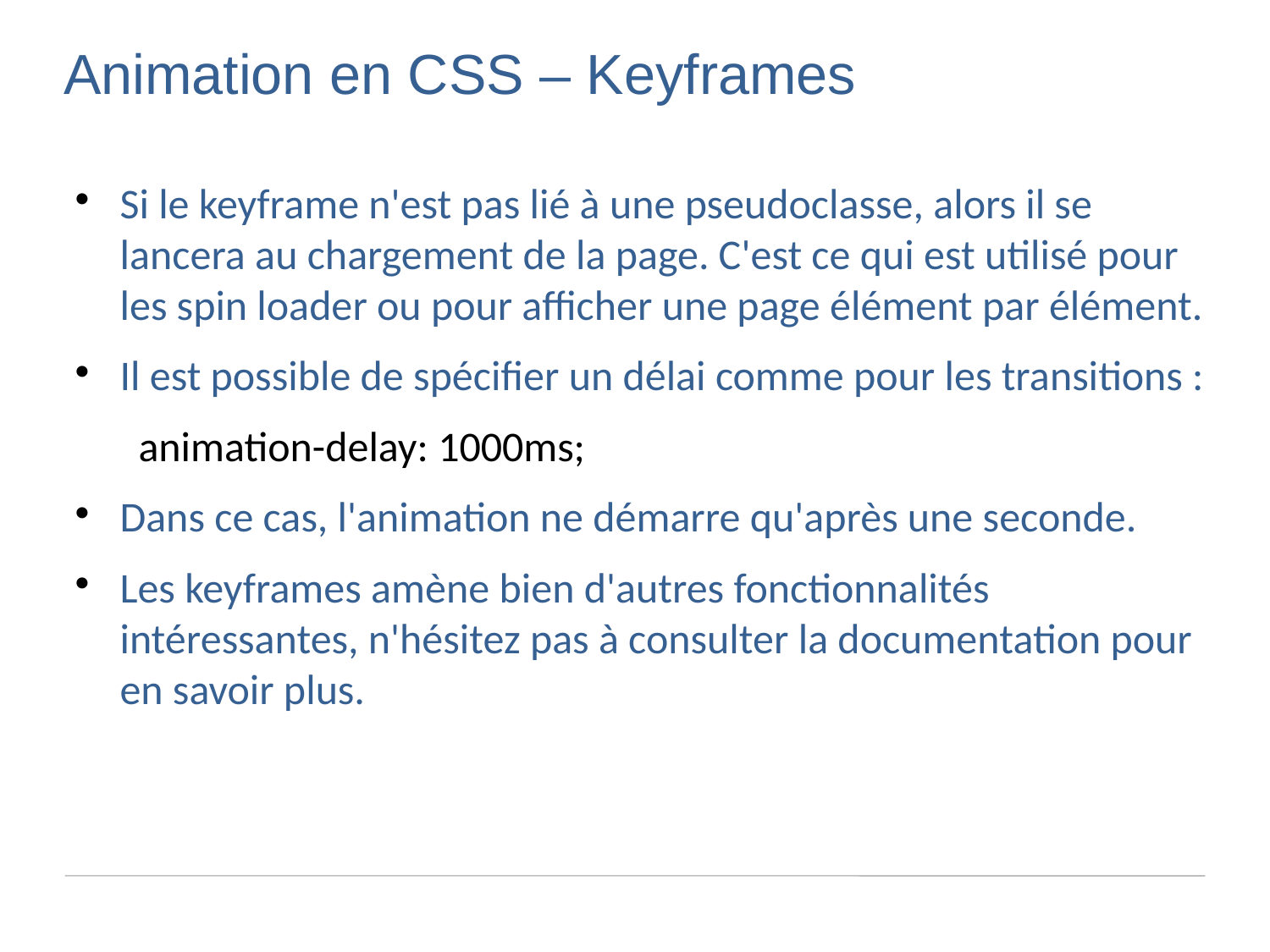

Animation en CSS – Keyframes
Si le keyframe n'est pas lié à une pseudoclasse, alors il se lancera au chargement de la page. C'est ce qui est utilisé pour les spin loader ou pour afficher une page élément par élément.
Il est possible de spécifier un délai comme pour les transitions :
animation-delay: 1000ms;
Dans ce cas, l'animation ne démarre qu'après une seconde.
Les keyframes amène bien d'autres fonctionnalités intéressantes, n'hésitez pas à consulter la documentation pour en savoir plus.